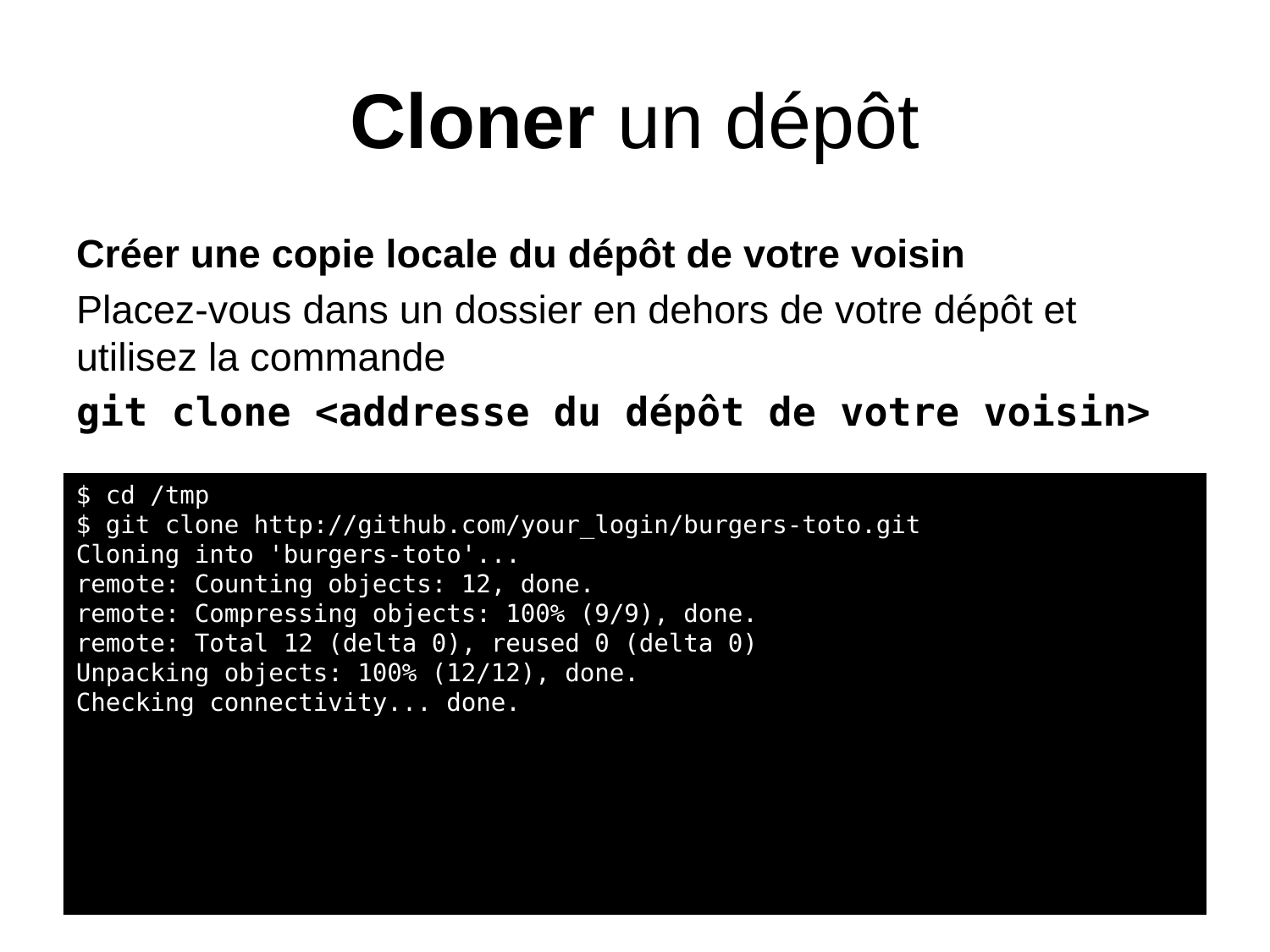

# Cloner un dépôt
Créer une copie locale du dépôt de votre voisin
Placez-vous dans un dossier en dehors de votre dépôt et utilisez la commande
git clone <addresse du dépôt de votre voisin>
$ cd /tmp
$ git clone http://github.com/your_login/burgers-toto.git
Cloning into 'burgers-toto'...
remote: Counting objects: 12, done.
remote: Compressing objects: 100% (9/9), done.
remote: Total 12 (delta 0), reused 0 (delta 0)
Unpacking objects: 100% (12/12), done.
Checking connectivity... done.